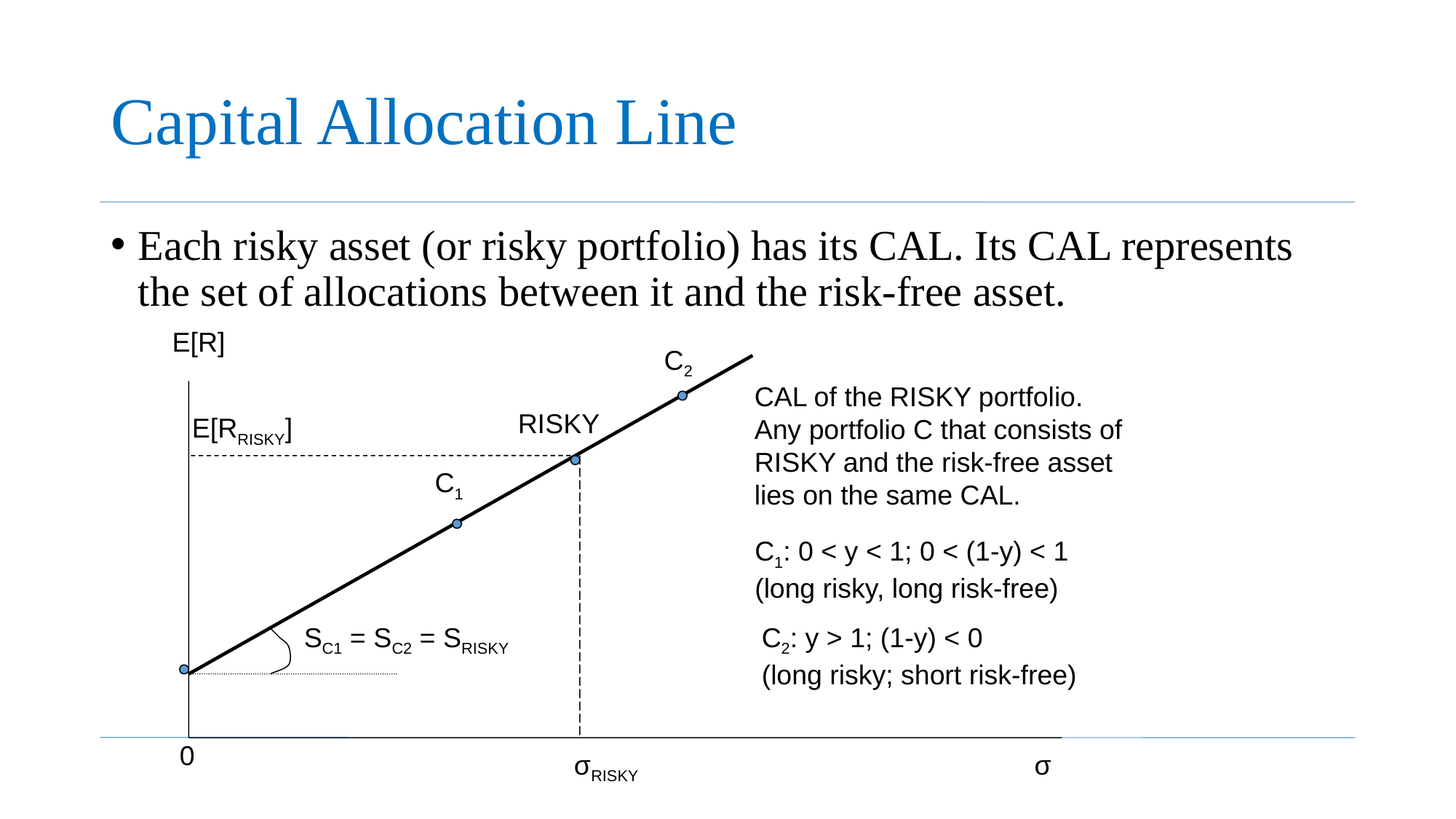

# Capital Allocation Line
Each risky asset (or risky portfolio) has its CAL. Its CAL represents the set of allocations between it and the risk-free asset.

E[R]
C2

CAL of the RISKY portfolio.
Any portfolio C that consists of
RISKY and the risk-free asset
lies on the same CAL.

RISKY
E[RRISKY]

C1

C1: 0 < y < 1; 0 < (1-y) < 1
(long risky, long risk-free)
SC1 = SC2 = SRISKY
C2: y > 1; (1-y) < 0
(long risky; short risk-free)

0

σRISKY
σ